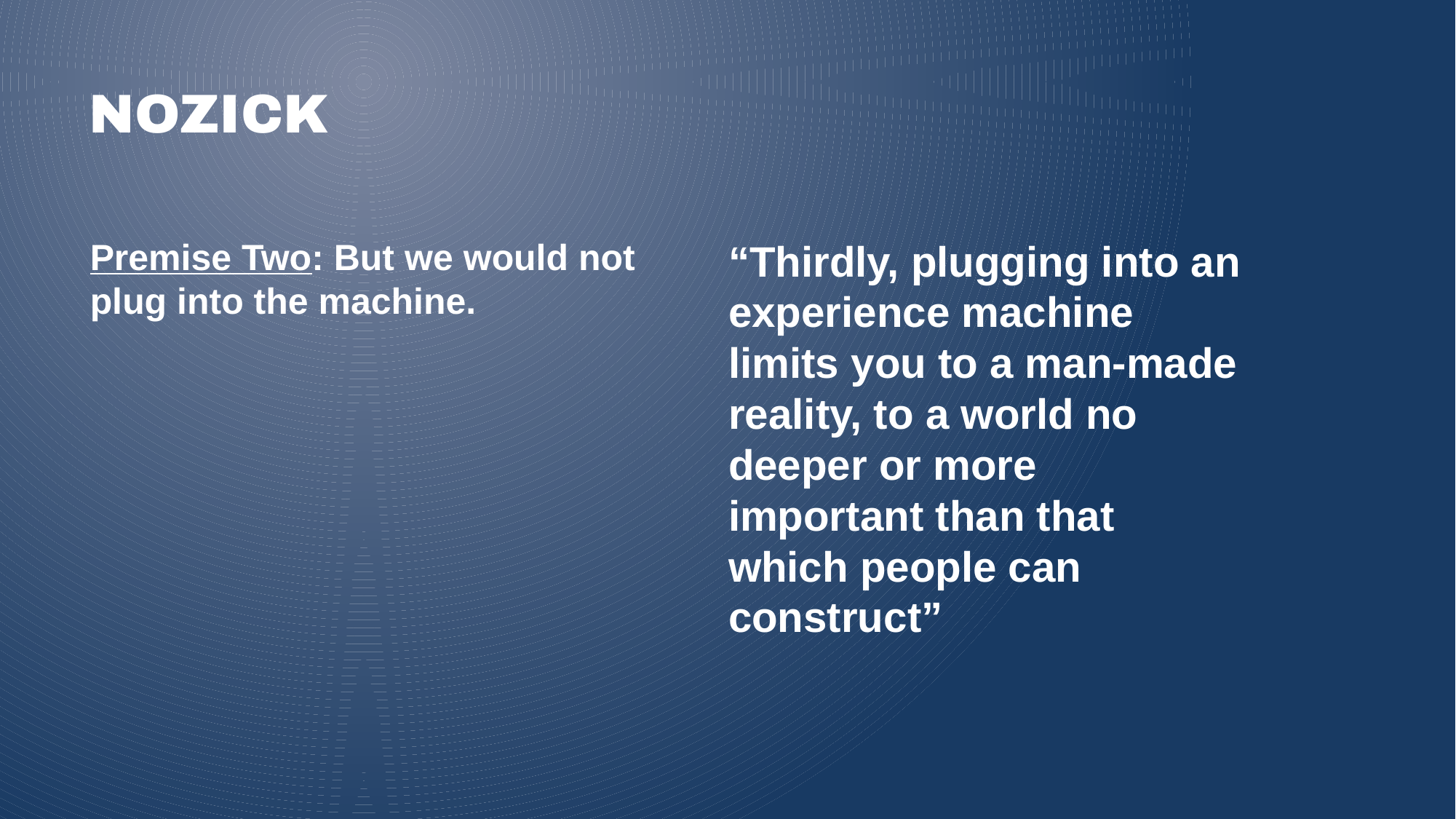

# Nozick
“Thirdly, plugging into an experience machine limits you to a man-made reality, to a world no deeper or more important than that which people can construct”
Premise Two: But we would not plug into the machine.